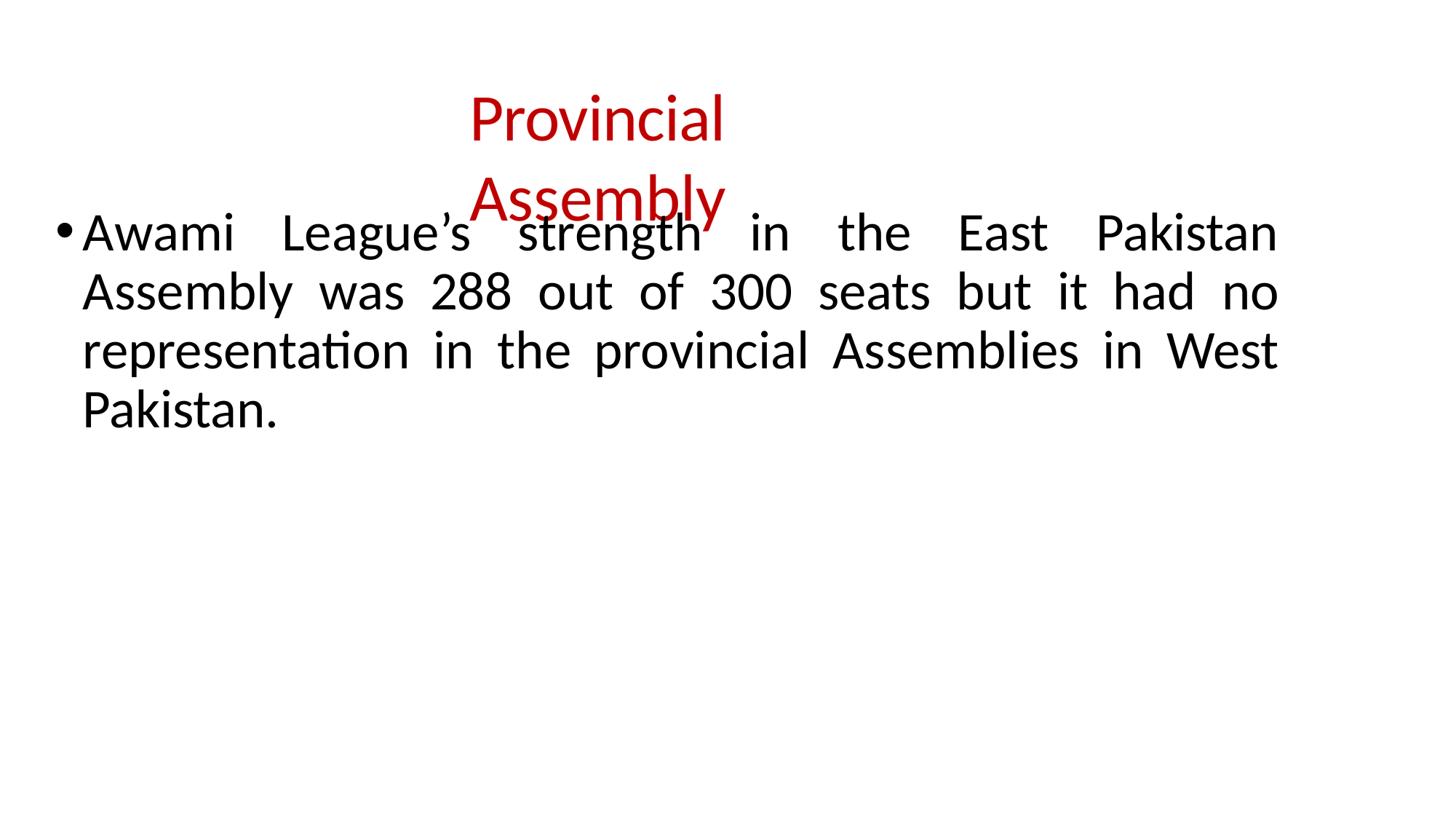

# Provincial Assembly
Awami  League’s  strength  in  the  East  Pakistan Assembly was 288 out of 300 seats but it had no representation in the provincial Assemblies in West Pakistan.